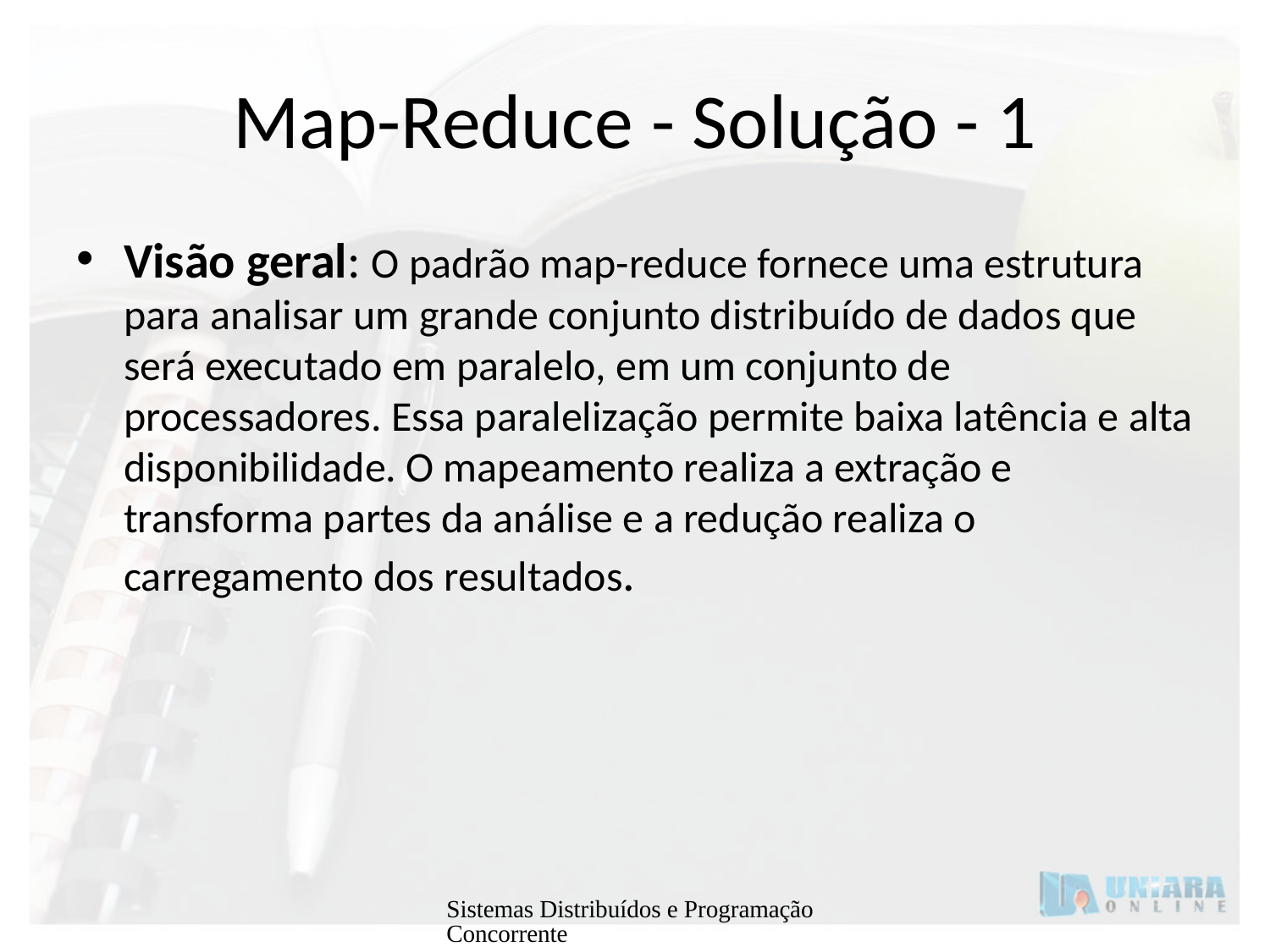

# Map-Reduce - Solução - 1
Visão geral: O padrão map-reduce fornece uma estrutura para analisar um grande conjunto distribuído de dados que será executado em paralelo, em um conjunto de processadores. Essa paralelização permite baixa latência e alta disponibilidade. O mapeamento realiza a extração e transforma partes da análise e a redução realiza o carregamento dos resultados.
Sistemas Distribuídos e Programação Concorrente